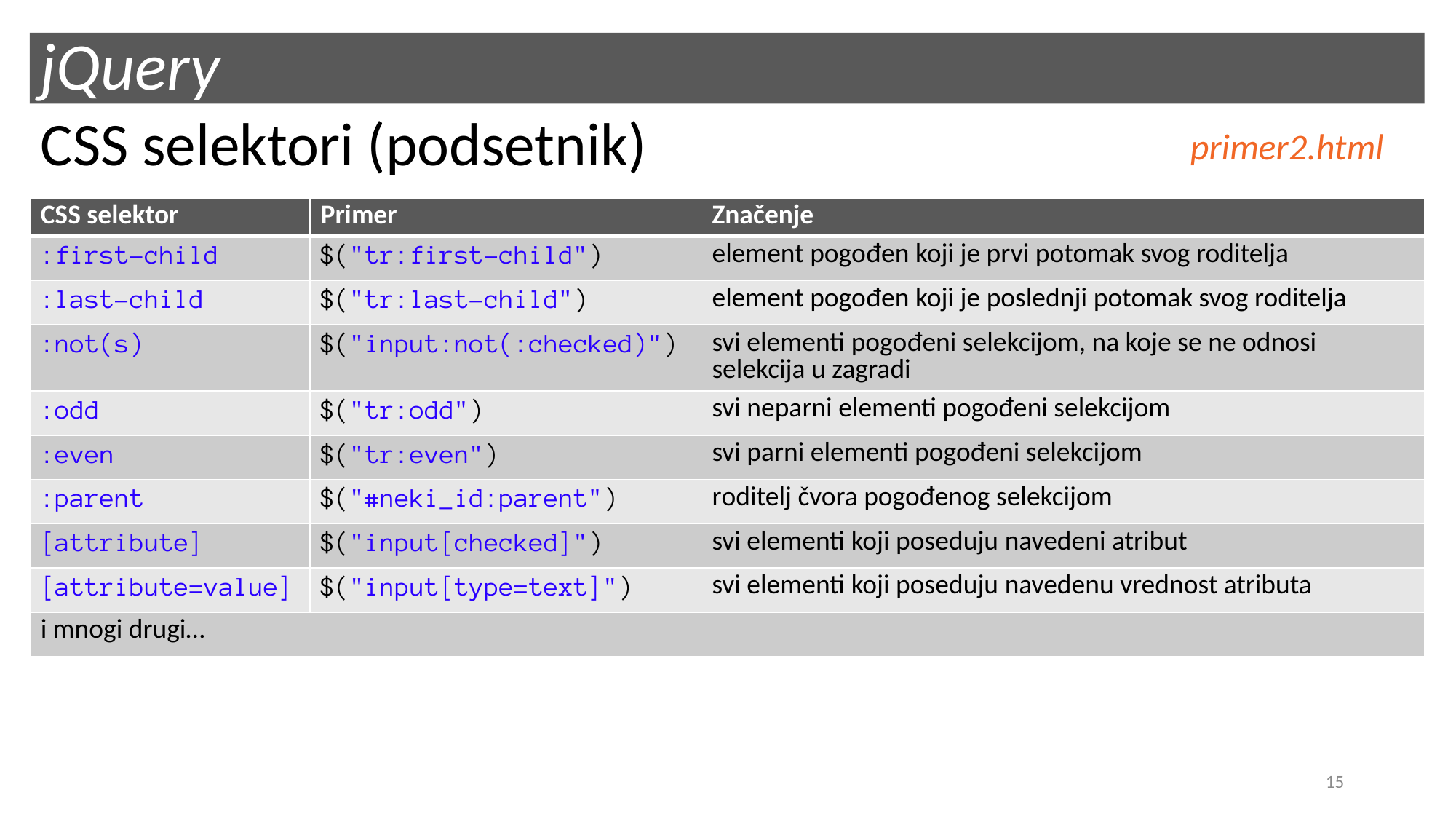

# jQuery
CSS selektori (podsetnik)
primer2.html
| CSS selektor | Primer | Značenje |
| --- | --- | --- |
| :first-child | $("tr:first-child") | element pogođen koji je prvi potomak svog roditelja |
| :last-child | $("tr:last-child") | element pogođen koji je poslednji potomak svog roditelja |
| :not(s) | $("input:not(:checked)") | svi elementi pogođeni selekcijom, na koje se ne odnosi selekcija u zagradi |
| :odd | $("tr:odd") | svi neparni elementi pogođeni selekcijom |
| :even | $("tr:even") | svi parni elementi pogođeni selekcijom |
| :parent | $("#neki\_id:parent") | roditelj čvora pogođenog selekcijom |
| [attribute] | $("input[checked]") | svi elementi koji poseduju navedeni atribut |
| [attribute=value] | $("input[type=text]") | svi elementi koji poseduju navedenu vrednost atributa |
| i mnogi drugi… |  |  |
15